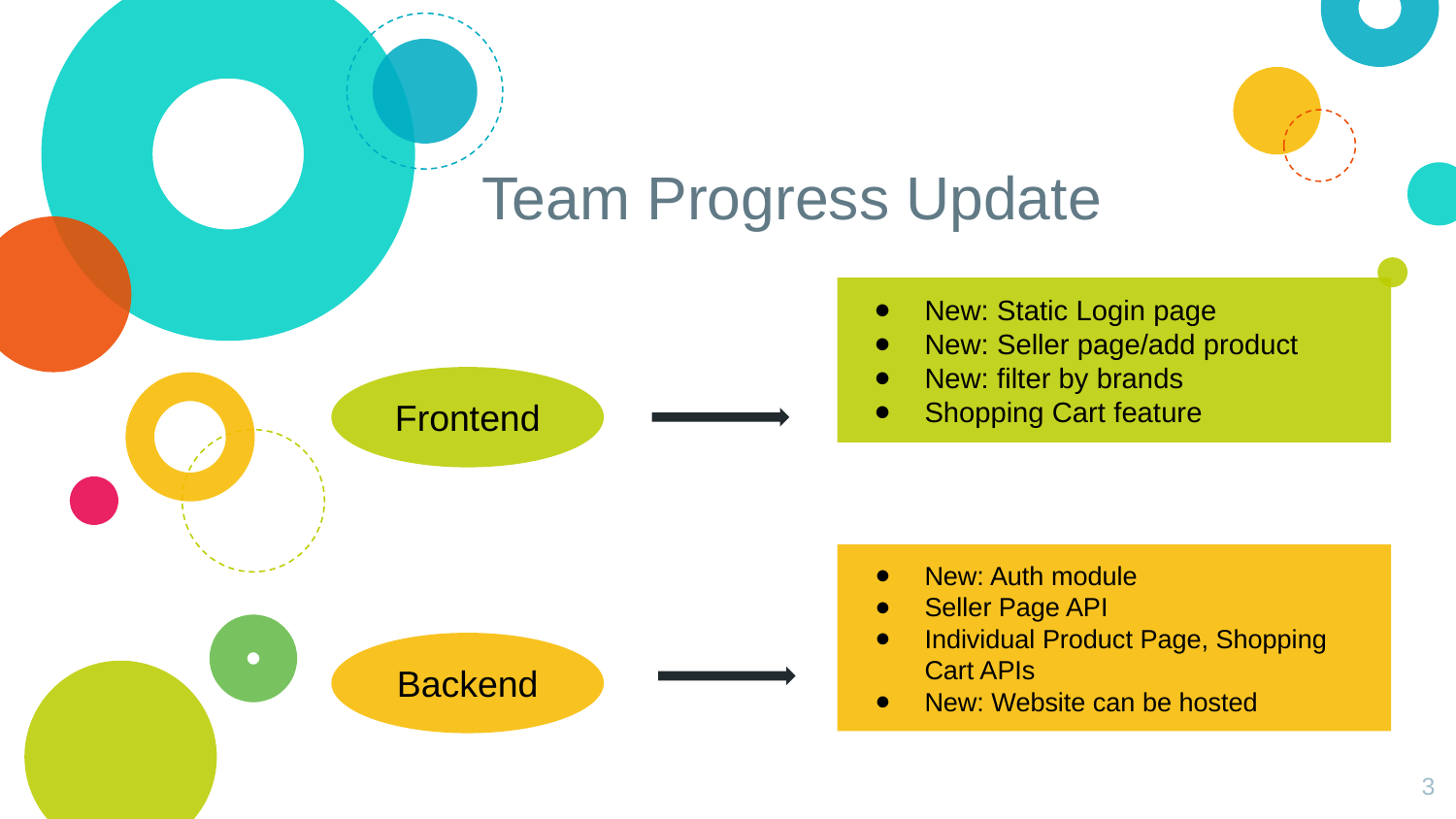

# Team Progress Update
New: Static Login page
New: Seller page/add product
New: filter by brands
Shopping Cart feature
Frontend

New: Auth module
Seller Page API
Individual Product Page, Shopping Cart APIs
New: Website can be hosted
Backend

3